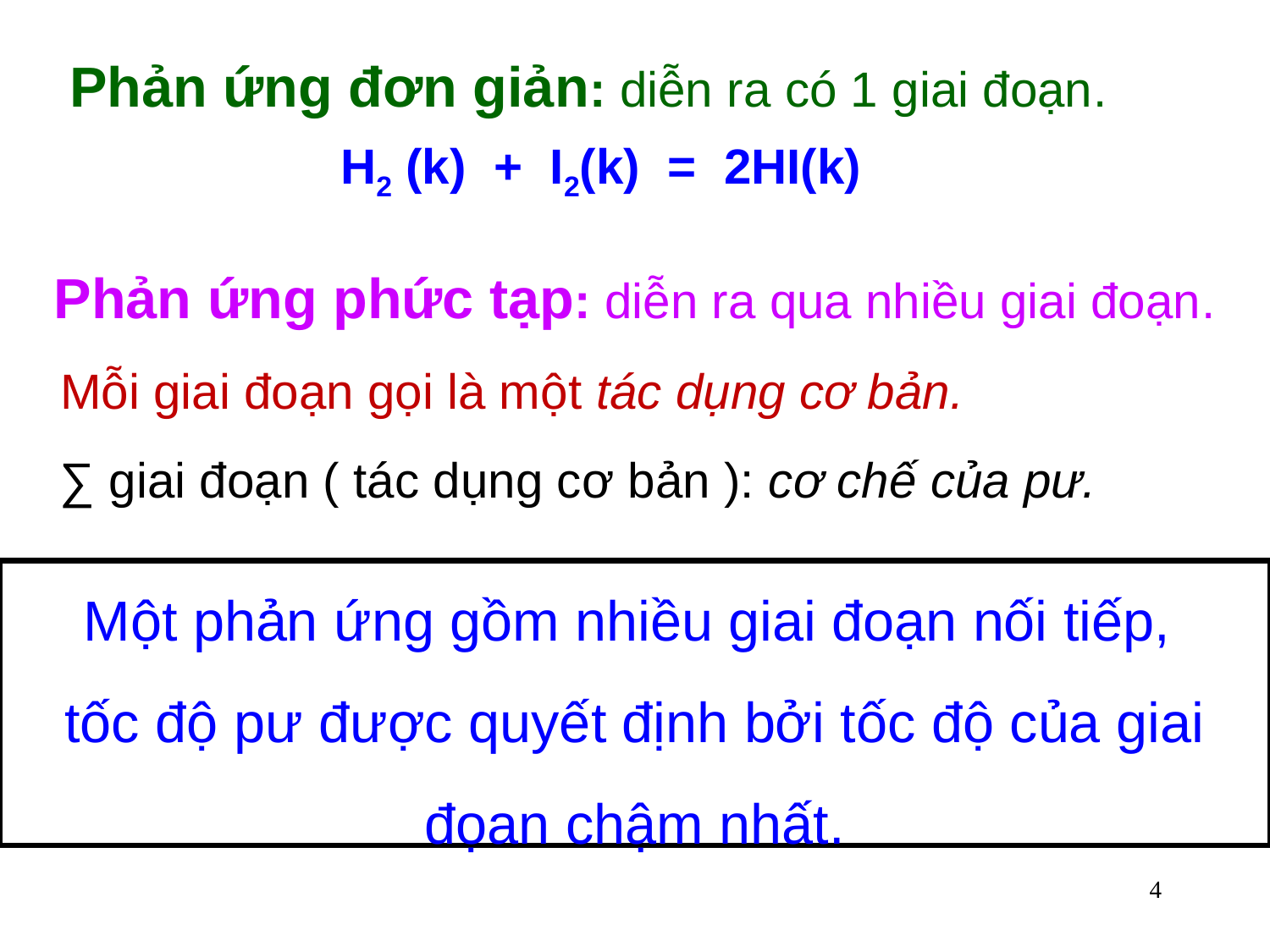

# Phản ứng đơn giản: diễn ra có 1 giai đoạn.
H2 (k)  +  I2(k)  =  2HI(k)
    Phản ứng phức tạp: diễn ra qua nhiều giai đoạn.
     Mỗi giai đoạn gọi là một tác dụng cơ bản.
     ∑ giai đoạn ( tác dụng cơ bản ): cơ chế của pư.

Một phản ứng gồm nhiều giai đoạn nối tiếp,
tốc độ pư được quyết định bởi tốc độ của giai đọan chậm nhất.
4